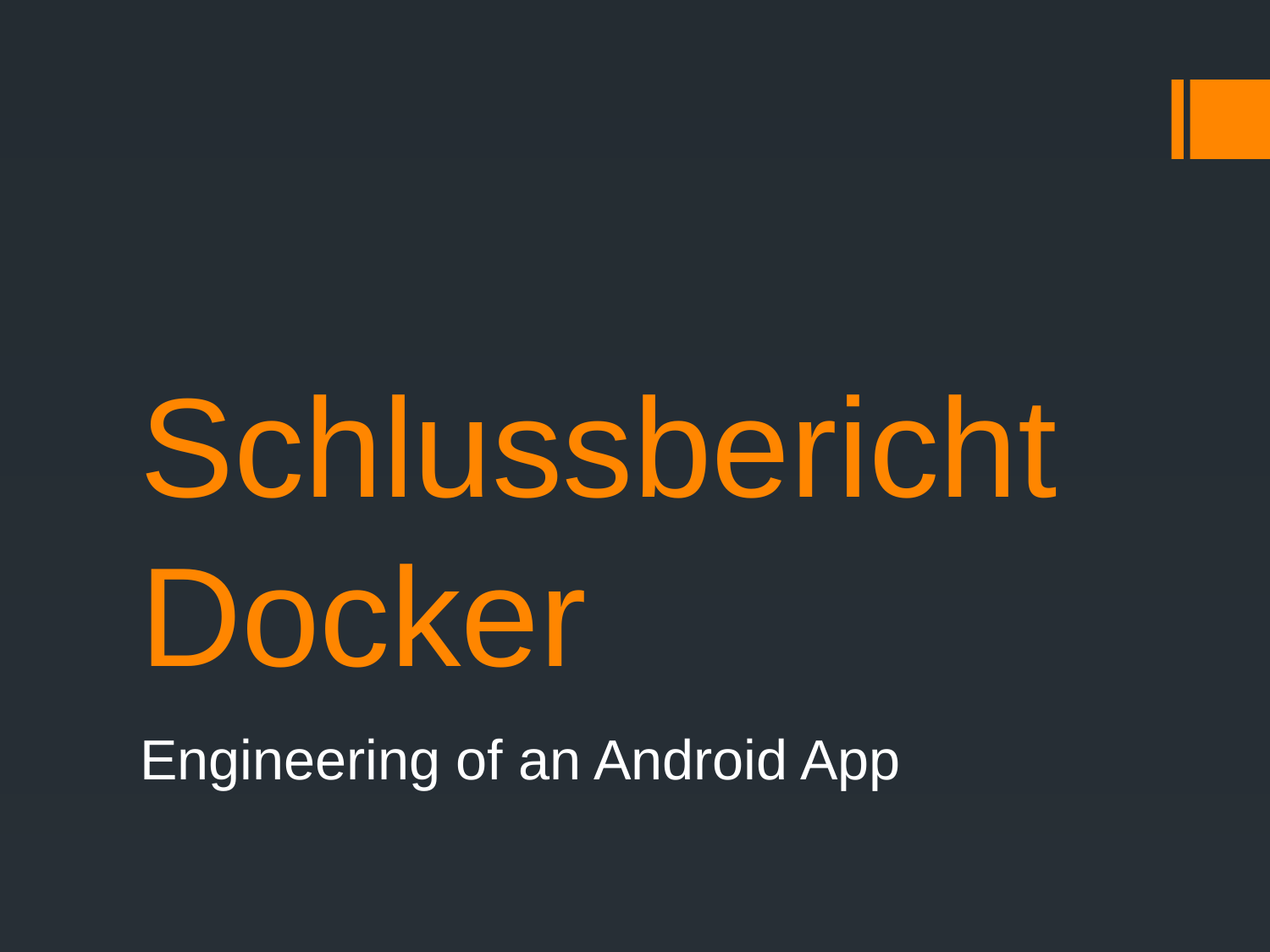

# Schlussbericht Docker
Engineering of an Android App